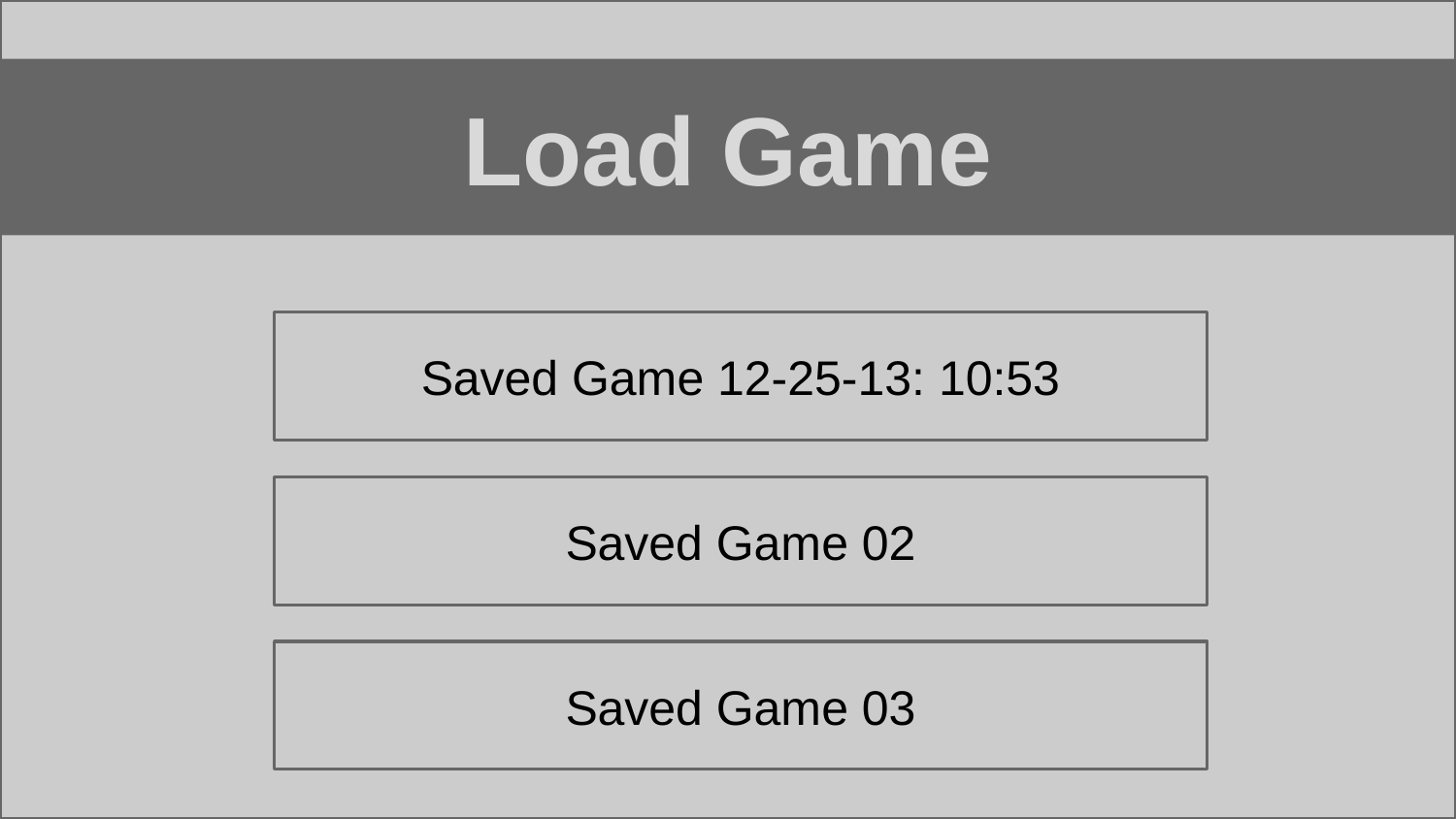

Load Game
Saved Game 12-25-13: 10:53
Saved Game 02
Saved Game 03